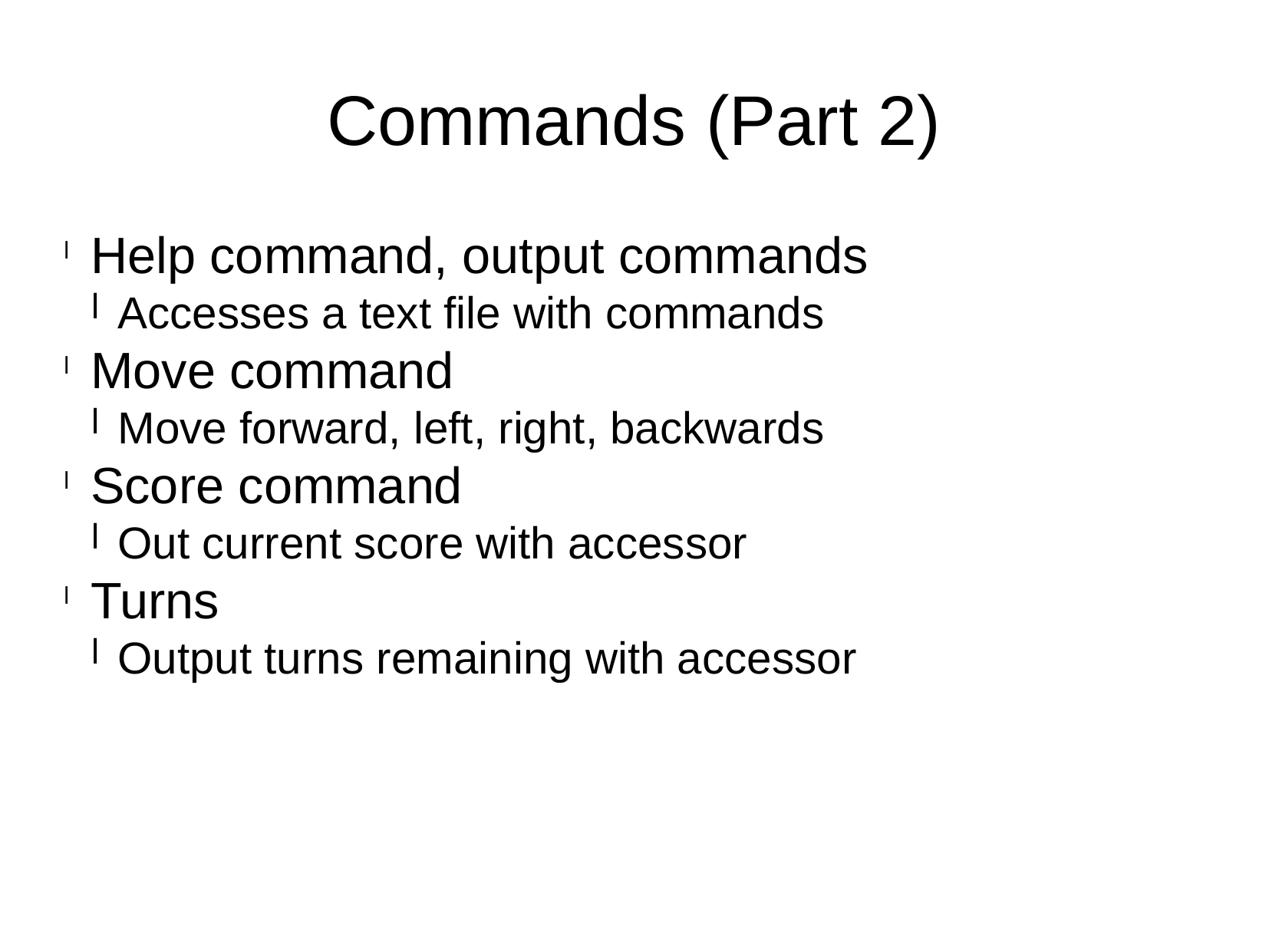

Commands (Part 2)
Help command, output commands
Accesses a text file with commands
Move command
Move forward, left, right, backwards
Score command
Out current score with accessor
Turns
Output turns remaining with accessor